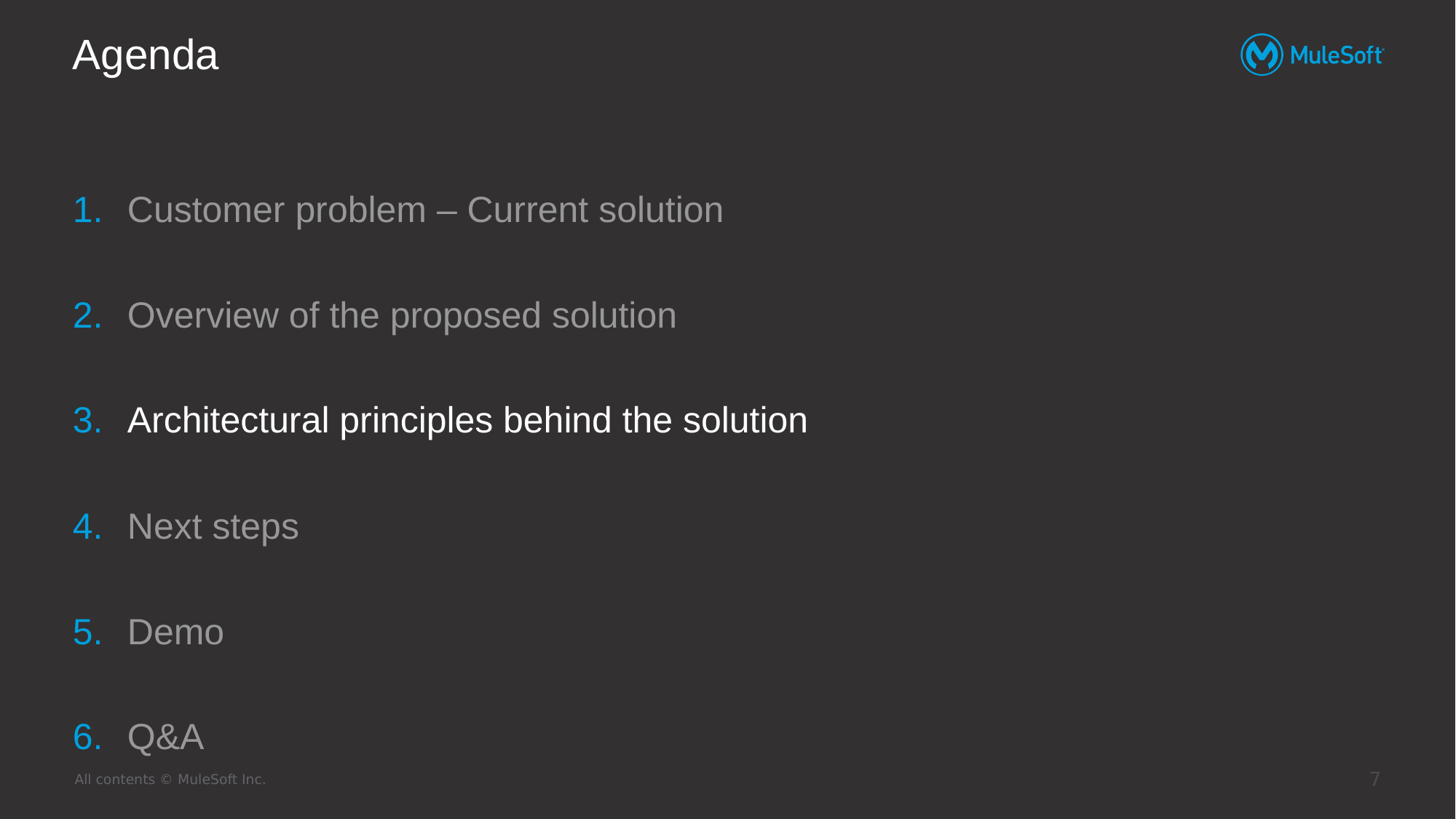

# Agenda
Customer problem – Current solution
Overview of the proposed solution
Architectural principles behind the solution
Next steps
Demo
Q&A
7